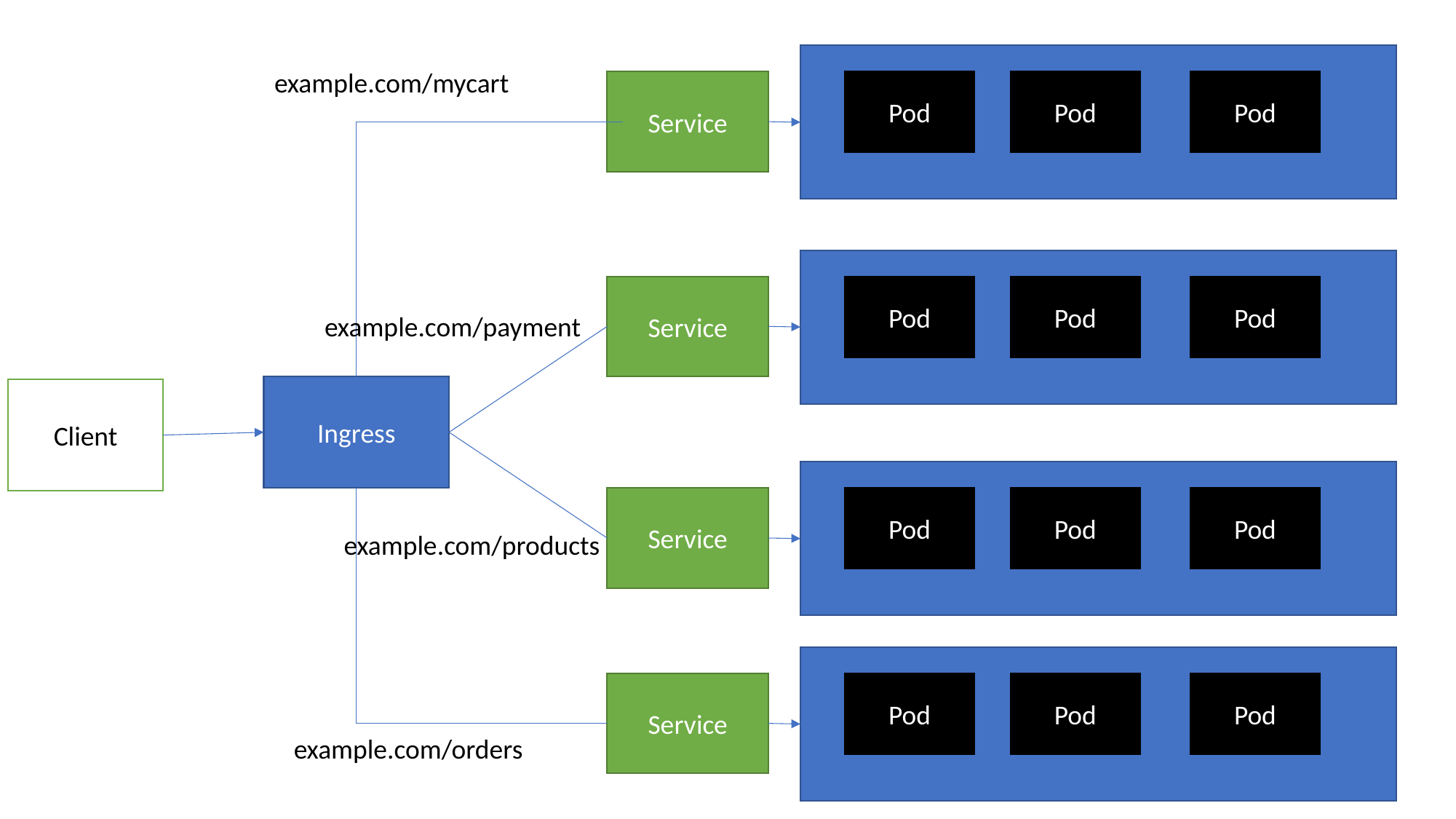

example.com/mycart
Service
Pod
Pod
Pod

Service
Pod
Pod
Pod
example.com/payment
Ingress
Client

Service
Pod
Pod
Pod
example.com/products

Service
Pod
Pod
Pod
example.com/orders